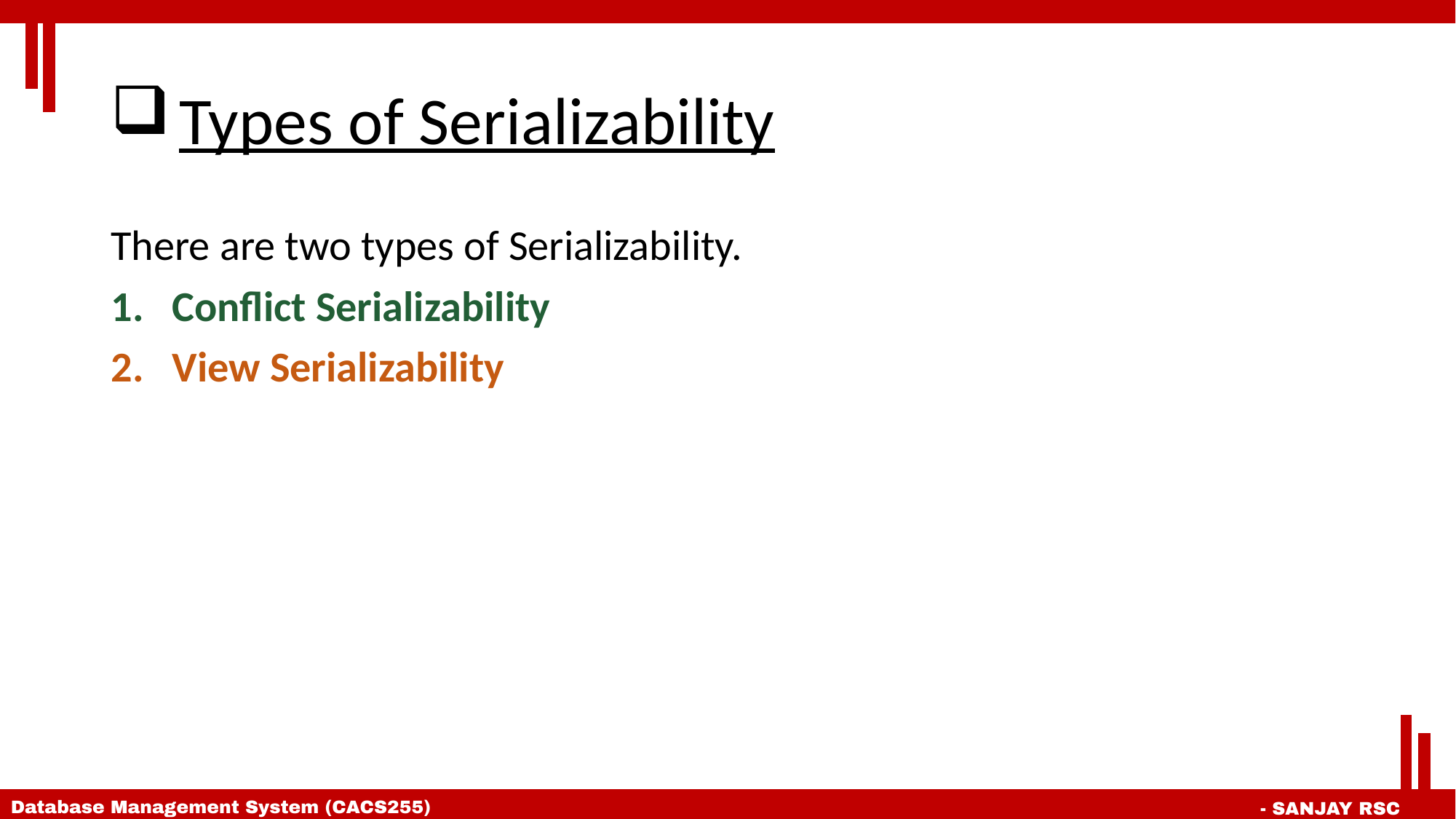

# Types of Serializability
There are two types of Serializability.
Conflict Serializability
View Serializability